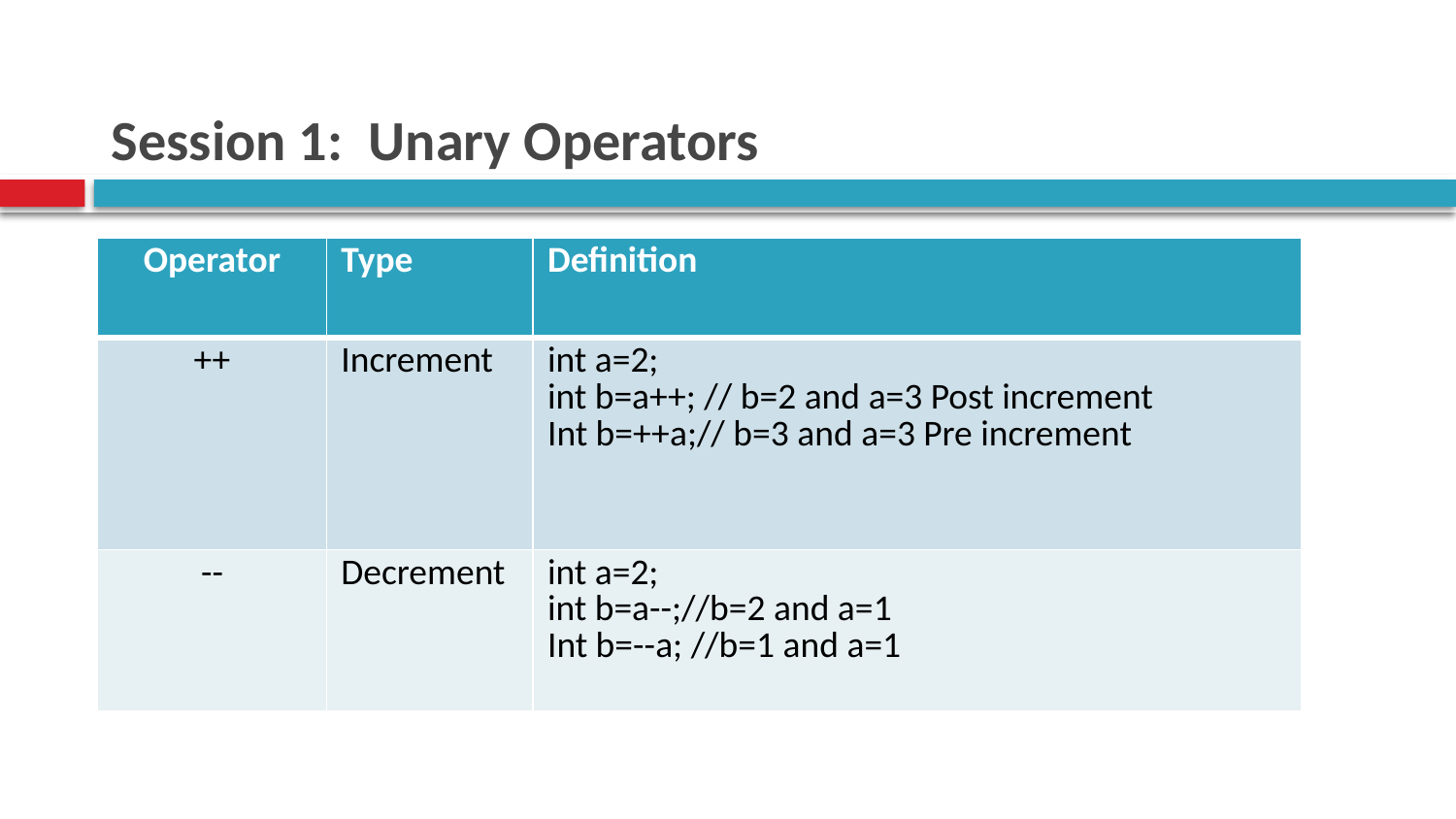

# Session 1:  Unary Operators
| Operator | Type | Definition |
| --- | --- | --- |
| ++ | Increment | int a=2; int b=a++; // b=2 and a=3 Post increment Int b=++a;// b=3 and a=3 Pre increment |
| -- | Decrement | int a=2; int b=a--;//b=2 and a=1 Int b=--a; //b=1 and a=1 |